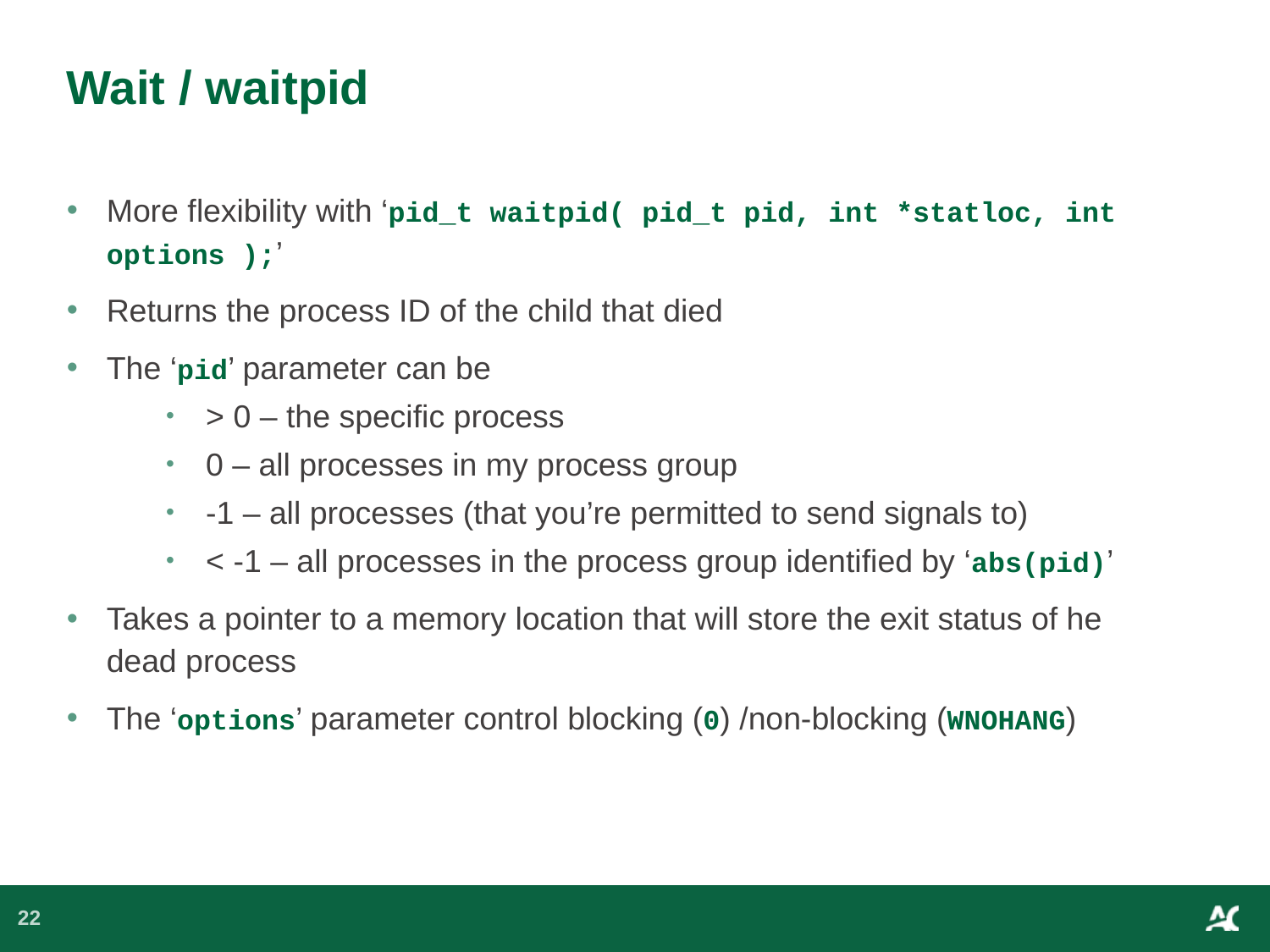

# Wait / waitpid
More flexibility with ‘pid_t waitpid( pid_t pid, int *statloc, int options );’
Returns the process ID of the child that died
The ‘pid’ parameter can be
> 0 – the specific process
0 – all processes in my process group
-1 – all processes (that you’re permitted to send signals to)
< -1 – all processes in the process group identified by ‘abs(pid)’
Takes a pointer to a memory location that will store the exit status of he dead process
The ‘options’ parameter control blocking (0) /non-blocking (WNOHANG)
22